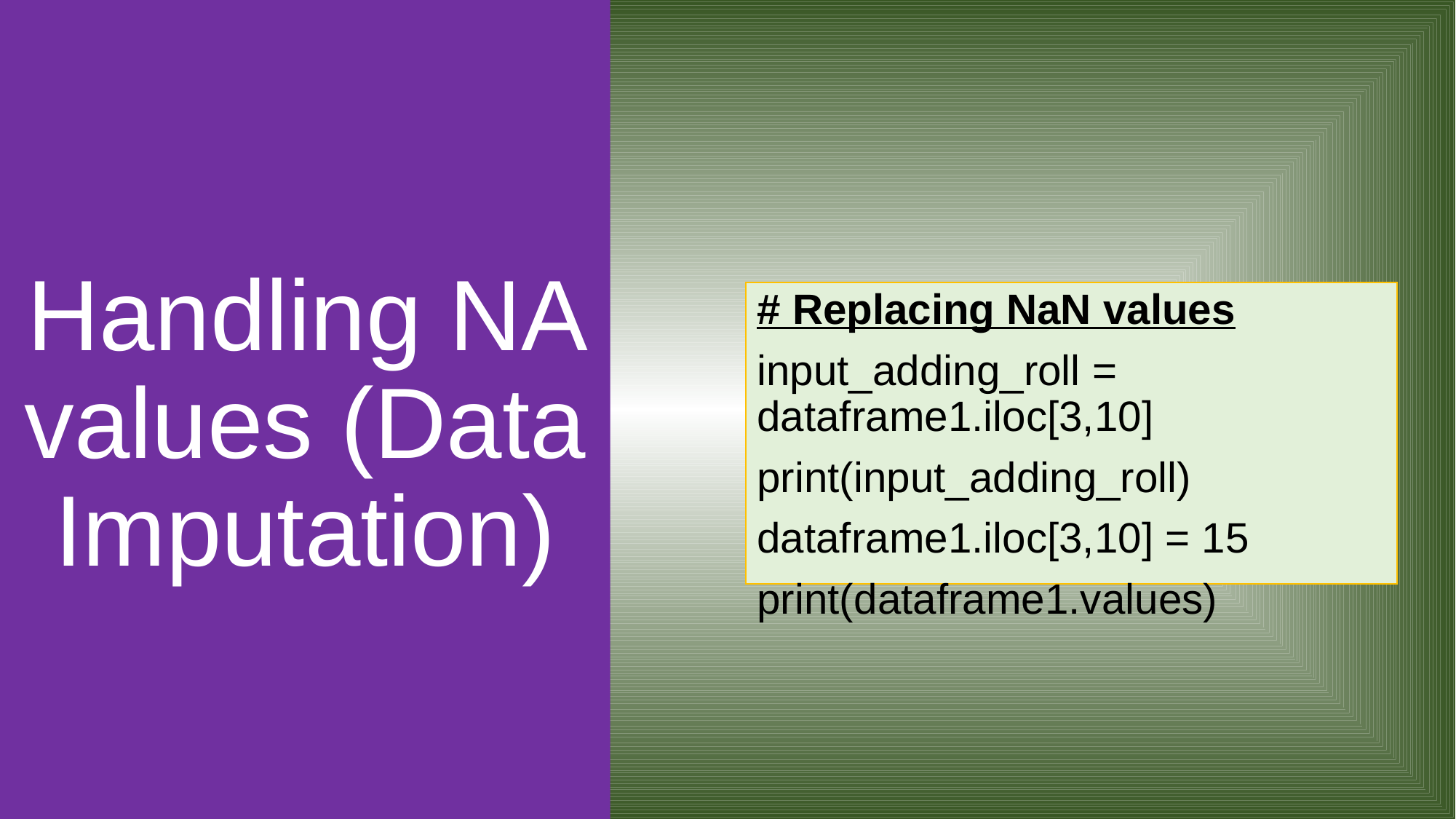

Handling NA values (Data Imputation)

# Replacing NaN values
input_adding_roll = dataframe1.iloc[3,10]
print(input_adding_roll)
dataframe1.iloc[3,10] = 15
print(dataframe1.values)